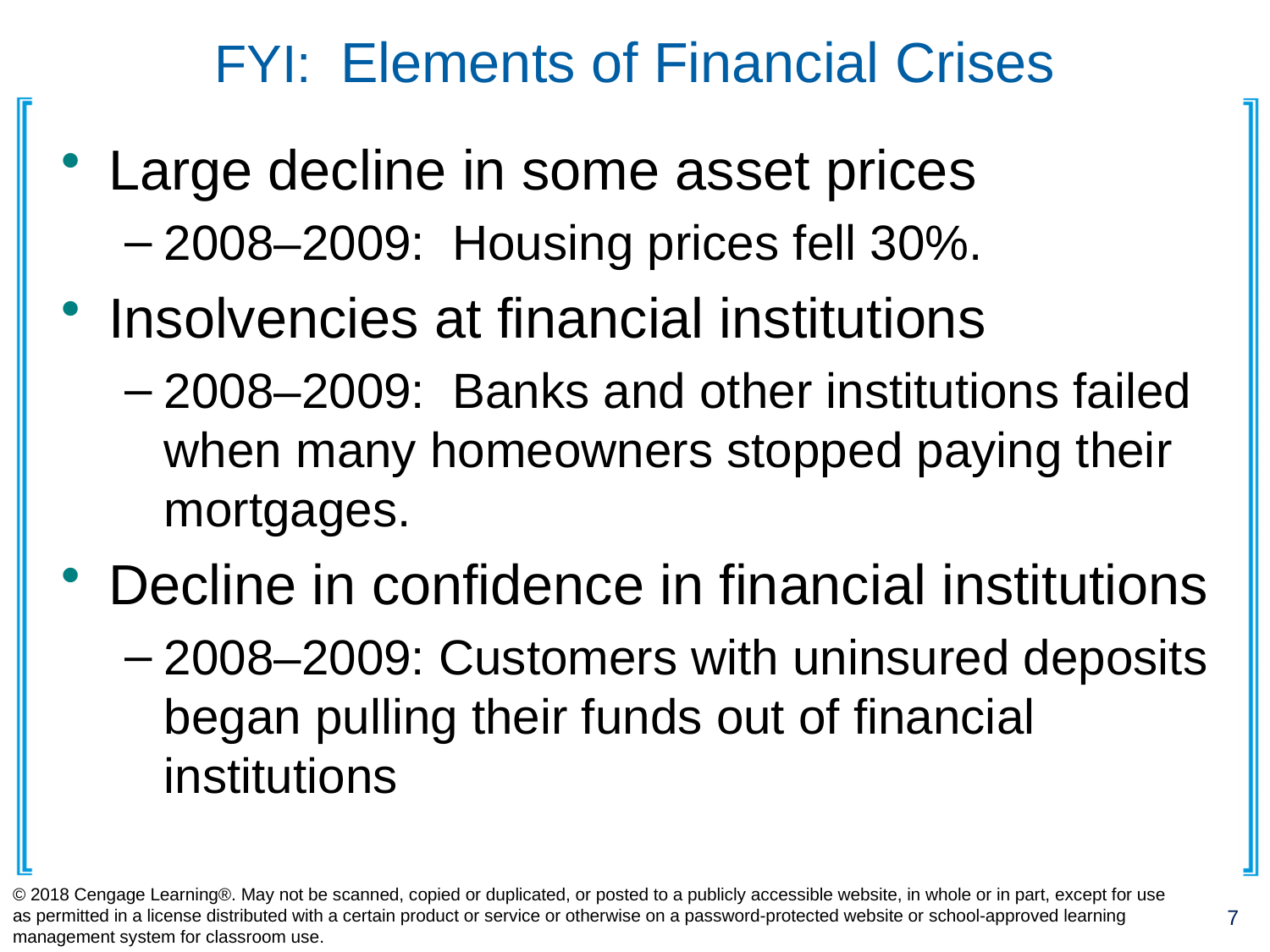

# FYI:  Elements of Financial Crises
Large decline in some asset prices
2008–2009:  Housing prices fell 30%.
Insolvencies at financial institutions
2008–2009:  Banks and other institutions failed when many homeowners stopped paying their mortgages.
Decline in confidence in financial institutions
2008–2009: Customers with uninsured deposits began pulling their funds out of financial institutions
© 2018 Cengage Learning®. May not be scanned, copied or duplicated, or posted to a publicly accessible website, in whole or in part, except for use as permitted in a license distributed with a certain product or service or otherwise on a password-protected website or school-approved learning management system for classroom use.
7